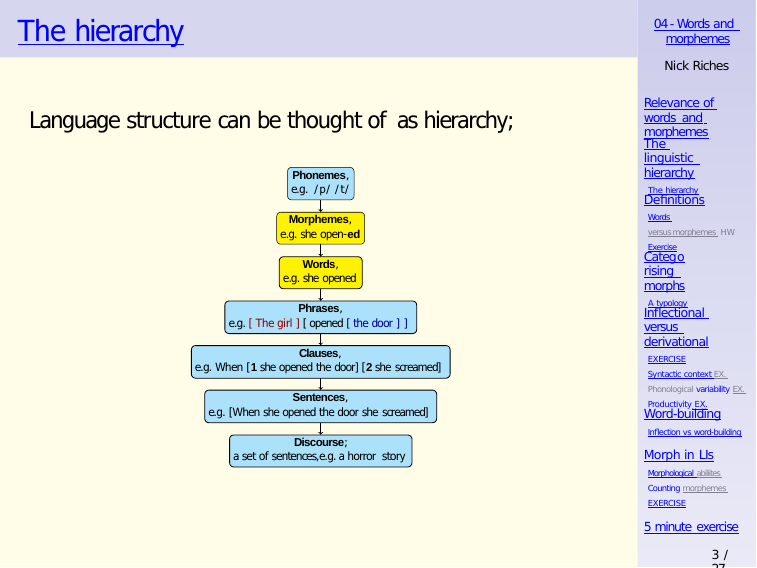

# The hierarchy
04 - Words and  morphemes
Nick Riches
Relevance of words  and morphemes
Language structure can be thought of as hierarchy;
The linguistic  hierarchy
The hierarchy
Phonemes,
e.g.  /p/ /t/

Definitions
Words versus morphemes  HW Exercise

Morphemes,
e.g. she open-ed

Categorising  morphs
A typology

Words,
e.g. she opened

Phrases,
e.g. [ The girl ] [ opened [ the door ] ]

Inflectional versus  derivational
EXERCISE
Syntactic context EX.  Phonological variability EX.  Productivity EX.

Clauses,
e.g. When [1 she opened the door] [2 she screamed]

Sentences,
e.g. [When she opened the door she screamed]

Word-building
Inflection vs word-building

Discourse;

Morph in LIs
Morphological abiliites  Counting morphemes  EXERCISE
a set of sentences,e.g. a horror story
5 minute exercise
3 / 27